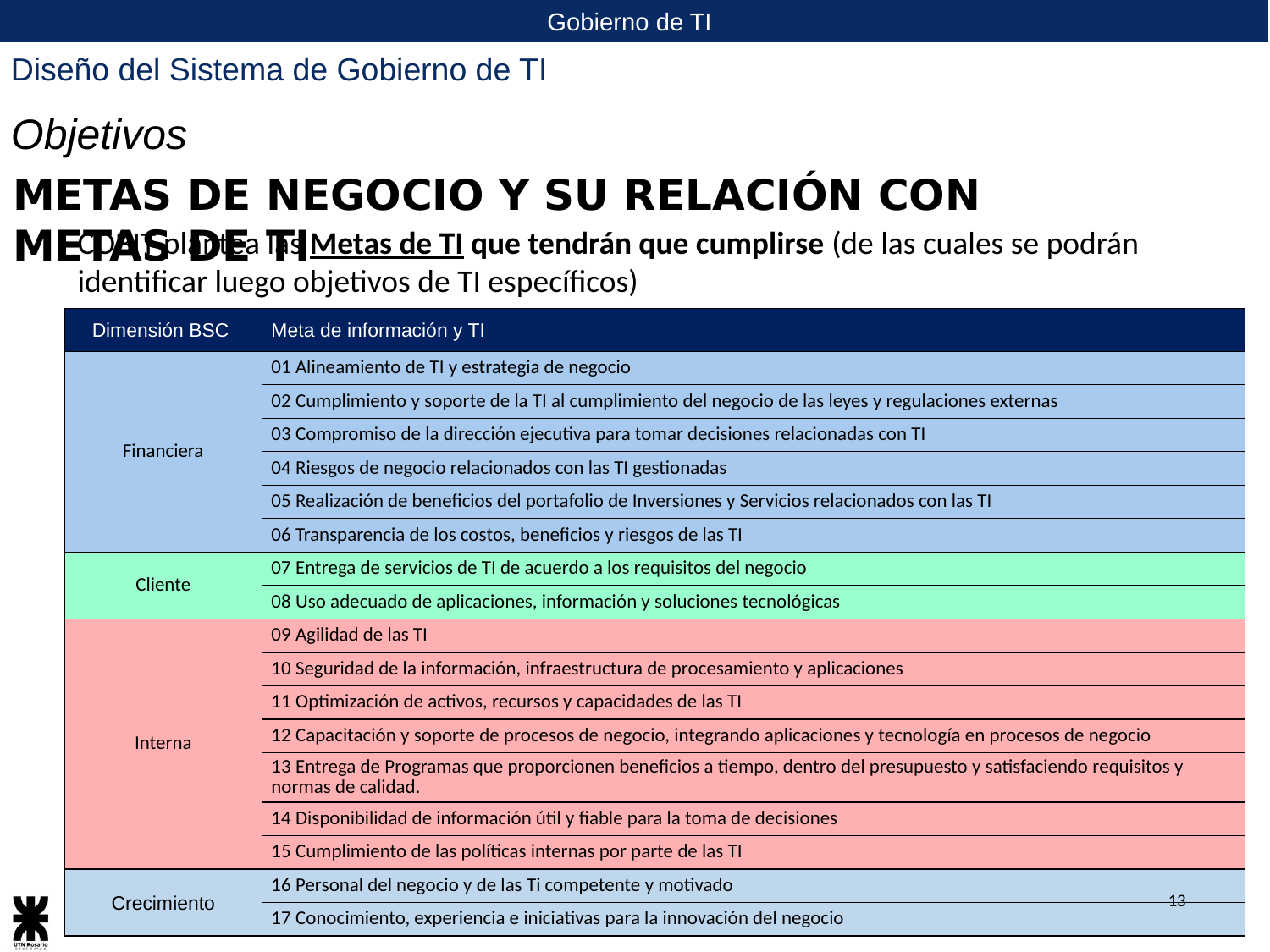

Diseño del Sistema de Gobierno de TI
Objetivos
Metas de Negocio y su relación con Metas de TI
COBIT plantea las Metas de TI que tendrán que cumplirse (de las cuales se podrán identificar luego objetivos de TI específicos)
| Dimensión BSC | Meta de información y TI |
| --- | --- |
| Financiera | 01 Alineamiento de TI y estrategia de negocio |
|  | 02 Cumplimiento y soporte de la TI al cumplimiento del negocio de las leyes y regulaciones externas |
|  | 03 Compromiso de la dirección ejecutiva para tomar decisiones relacionadas con TI |
|  | 04 Riesgos de negocio relacionados con las TI gestionadas |
|  | 05 Realización de beneficios del portafolio de Inversiones y Servicios relacionados con las TI |
|  | 06 Transparencia de los costos, beneficios y riesgos de las TI |
| Cliente | 07 Entrega de servicios de TI de acuerdo a los requisitos del negocio |
|  | 08 Uso adecuado de aplicaciones, información y soluciones tecnológicas |
| Interna | 09 Agilidad de las TI |
|  | 10 Seguridad de la información, infraestructura de procesamiento y aplicaciones |
|  | 11 Optimización de activos, recursos y capacidades de las TI |
|  | 12 Capacitación y soporte de procesos de negocio, integrando aplicaciones y tecnología en procesos de negocio |
|  | 13 Entrega de Programas que proporcionen beneficios a tiempo, dentro del presupuesto y satisfaciendo requisitos y normas de calidad. |
|  | 14 Disponibilidad de información útil y fiable para la toma de decisiones |
|  | 15 Cumplimiento de las políticas internas por parte de las TI |
| Crecimiento | 16 Personal del negocio y de las Ti competente y motivado |
|  | 17 Conocimiento, experiencia e iniciativas para la innovación del negocio |
13